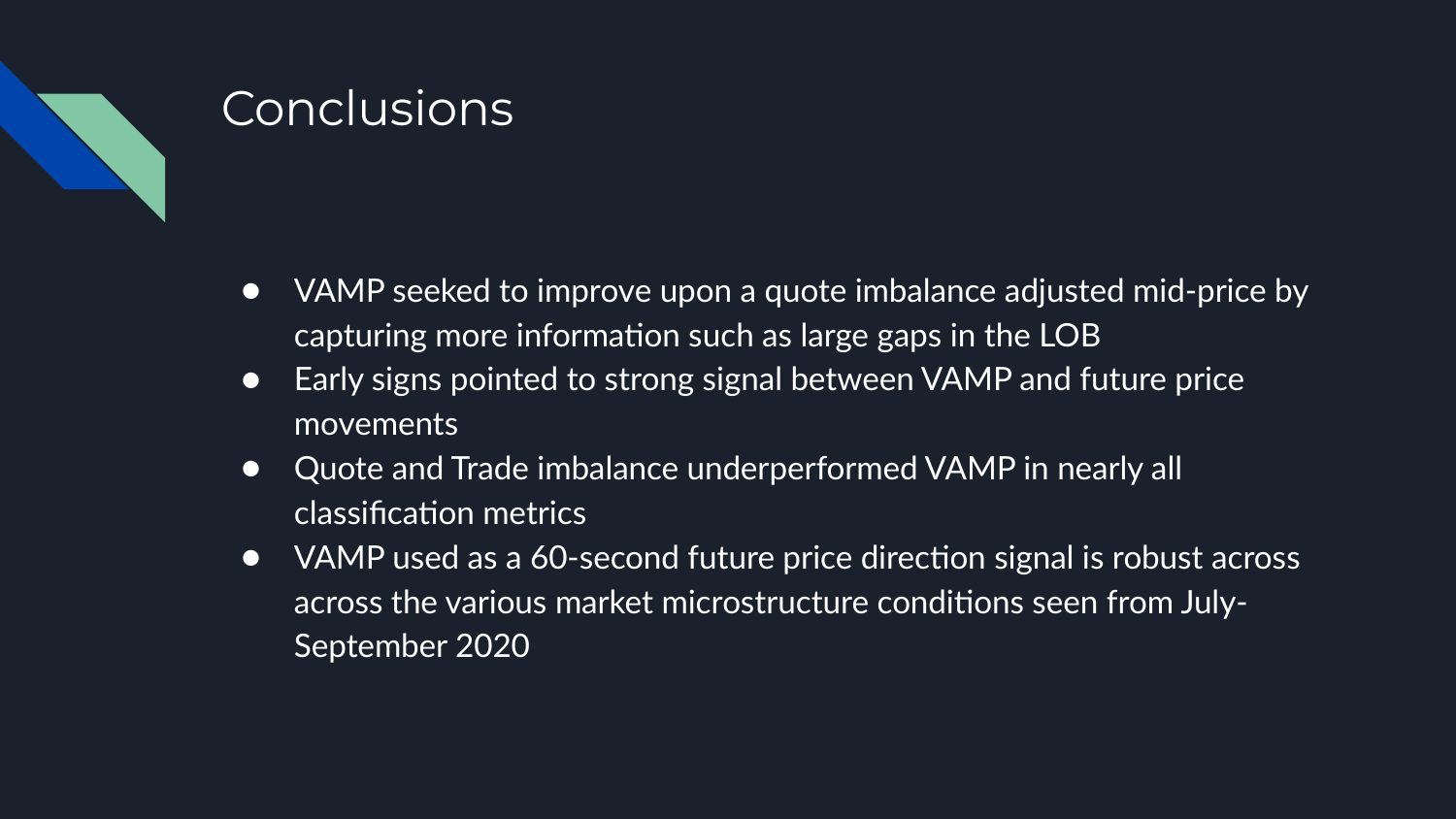

# Conclusions
VAMP seeked to improve upon a quote imbalance adjusted mid-price by capturing more information such as large gaps in the LOB
Early signs pointed to strong signal between VAMP and future price movements
Quote and Trade imbalance underperformed VAMP in nearly all classification metrics
VAMP used as a 60-second future price direction signal is robust across across the various market microstructure conditions seen from July-September 2020